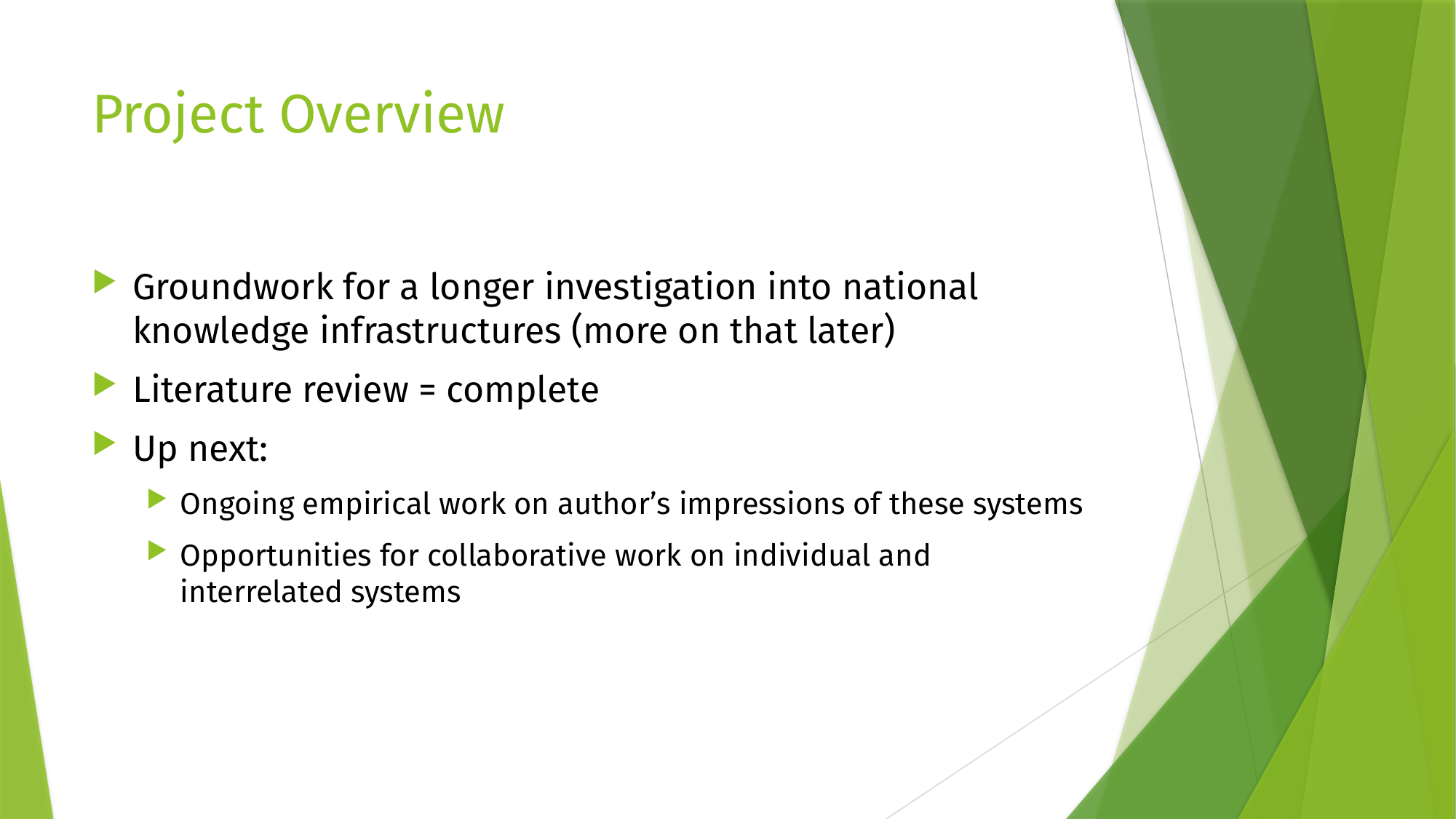

# Project Overview
Groundwork for a longer investigation into national knowledge infrastructures (more on that later)
Literature review = complete
Up next:
Ongoing empirical work on author’s impressions of these systems
Opportunities for collaborative work on individual and interrelated systems